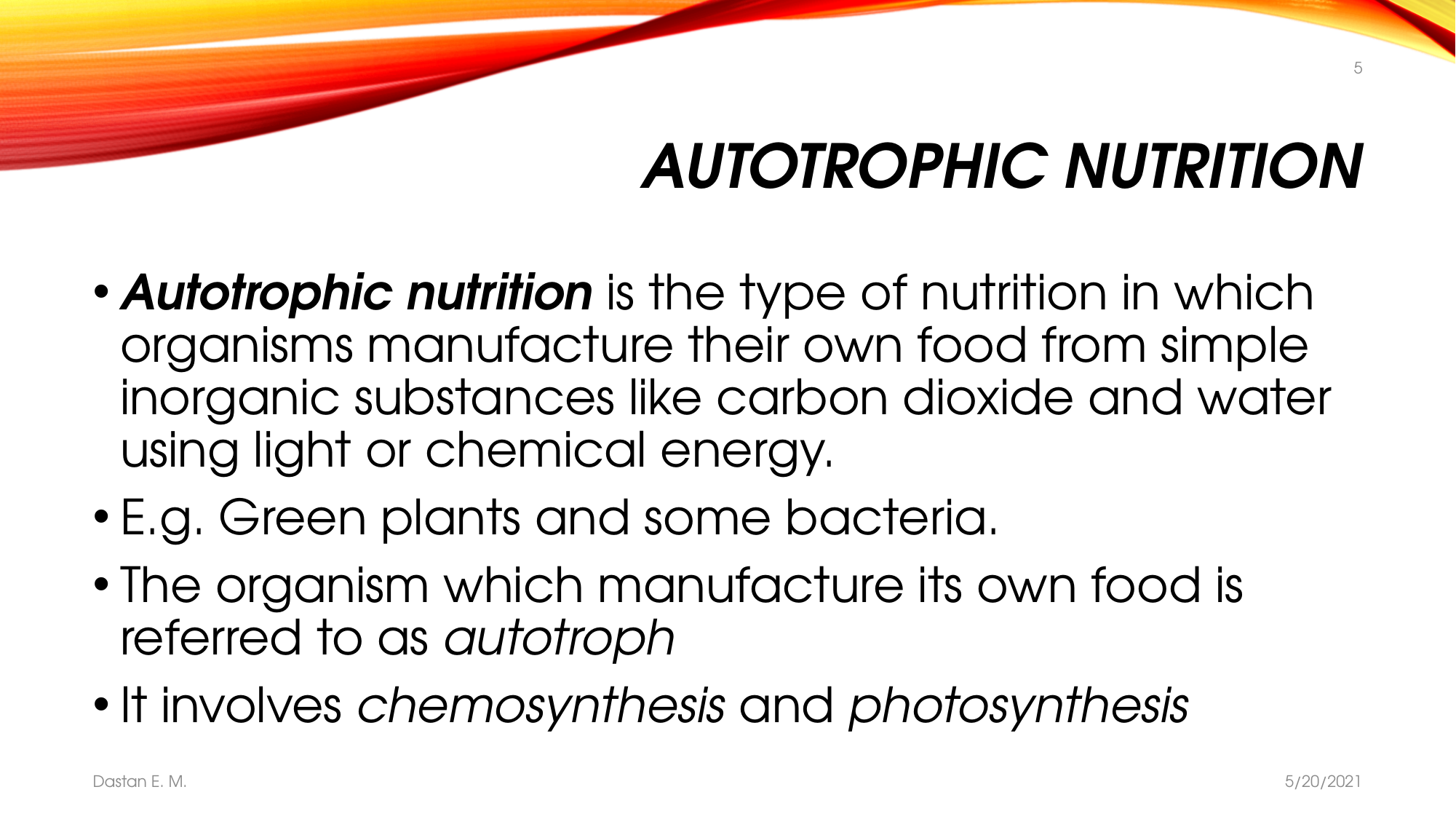

5
# Autotrophic nutrition
Autotrophic nutrition is the type of nutrition in which organisms manufacture their own food from simple inorganic substances like carbon dioxide and water using light or chemical energy.
E.g. Green plants and some bacteria.
The organism which manufacture its own food is referred to as autotroph
It involves chemosynthesis and photosynthesis

Dastan E. M.
5/20/2021